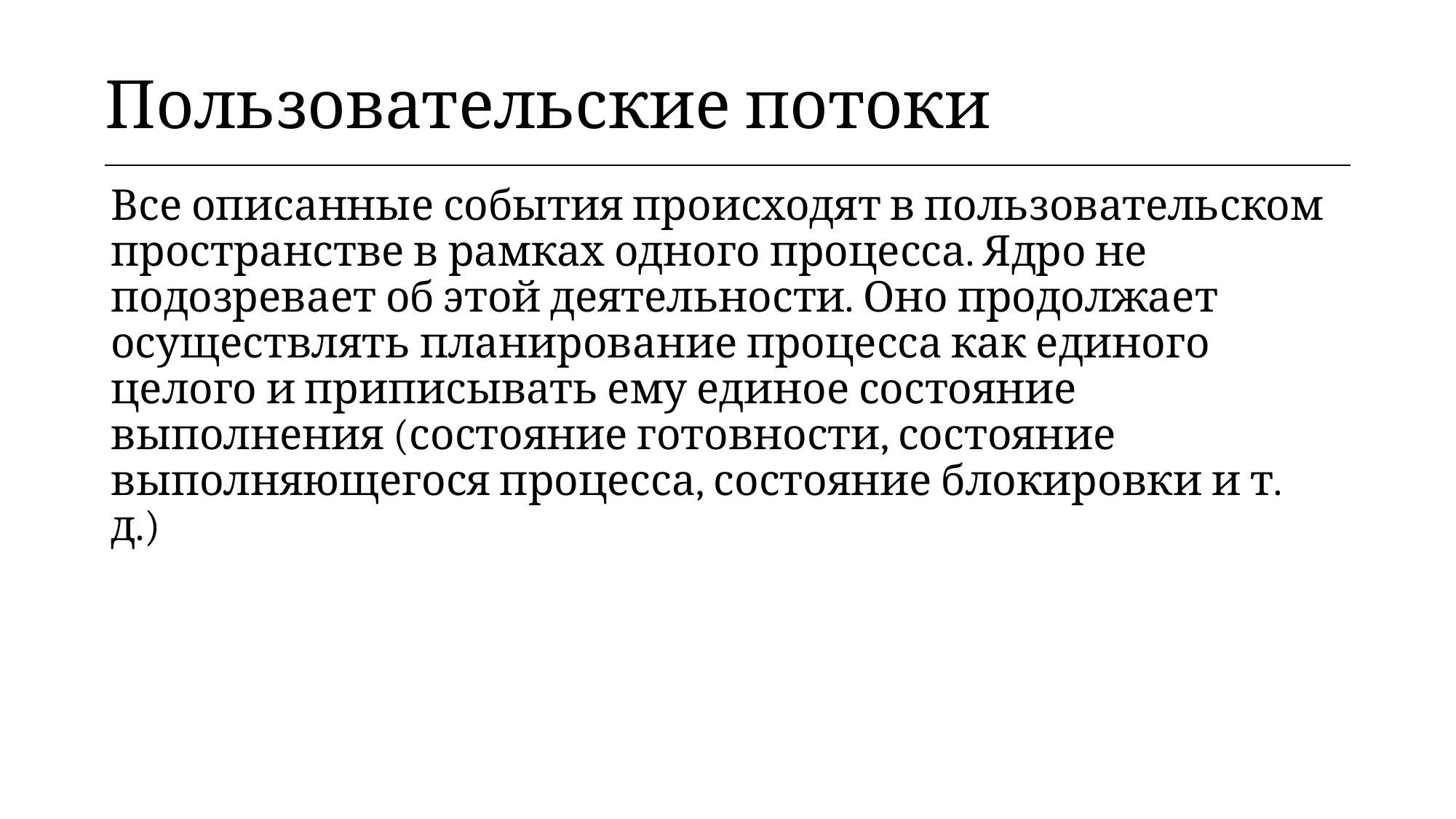

| Пользовательские потоки |
| --- |
Все описанные события происходят в пользовательском пространстве в рамках одного процесса. Ядро не подозревает об этой деятельности. Оно продолжает осуществлять планирование процесса как единого целого и приписывать ему единое состояние выполнения (состояние готовности, состояние выполняющегося процесса, состояние блокировки и т. д.)